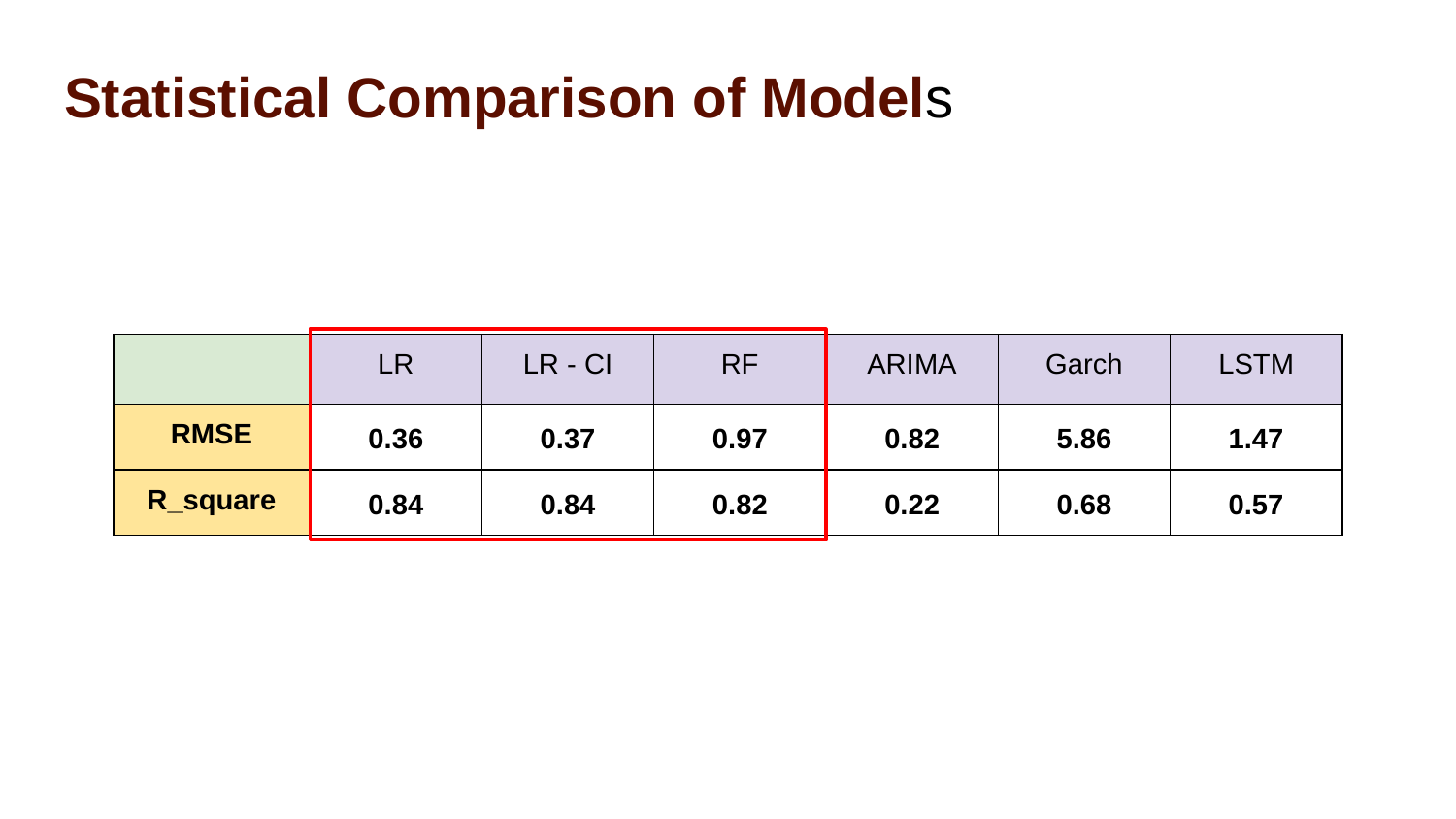

# Statistical Comparison of Models

|  | LR | LR - CI | RF | ARIMA | Garch | LSTM |
| --- | --- | --- | --- | --- | --- | --- |
| RMSE | 0.36 | 0.37 | 0.97 | 0.82 | 5.86 | 1.47 |
| R\_square | 0.84 | 0.84 | 0.82 | 0.22 | 0.68 | 0.57 |